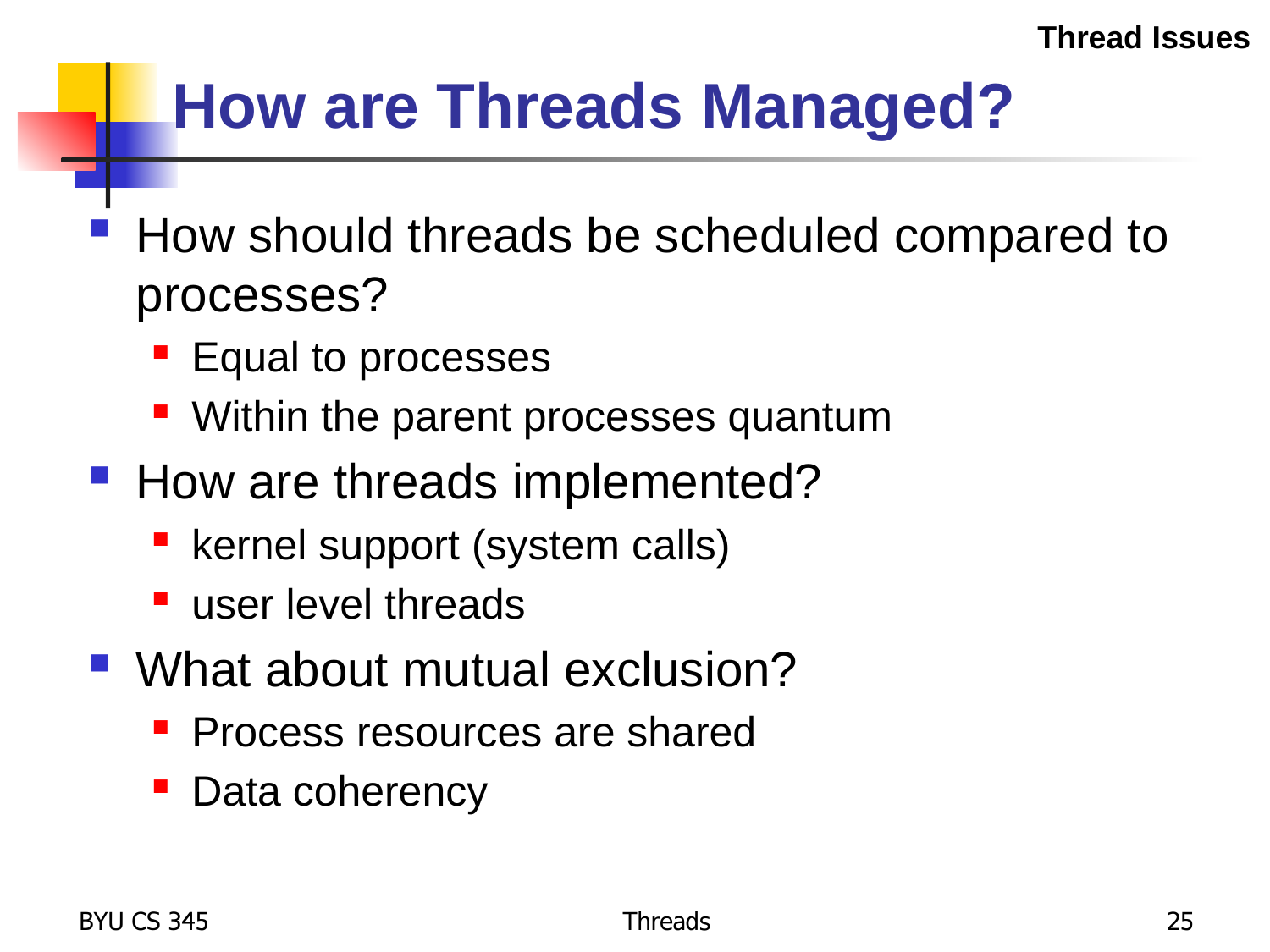

Thread Issues
# How are Threads Managed?
How should threads be scheduled compared to processes?
Equal to processes
Within the parent processes quantum
How are threads implemented?
kernel support (system calls)
user level threads
What about mutual exclusion?
Process resources are shared
Data coherency
BYU CS 345
Threads
25